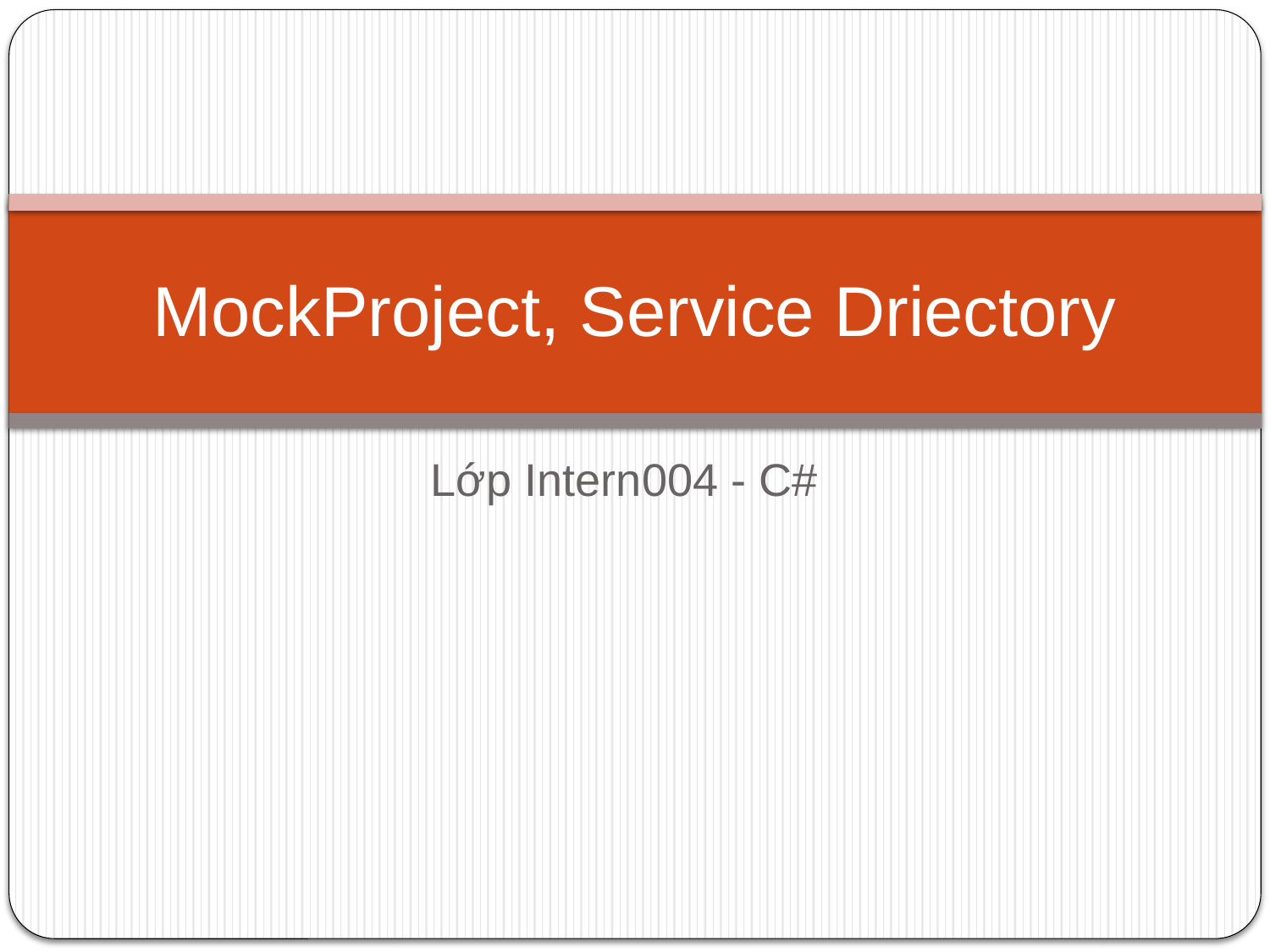

# MockProject, Service Driectory
Lớp Intern004 - C#